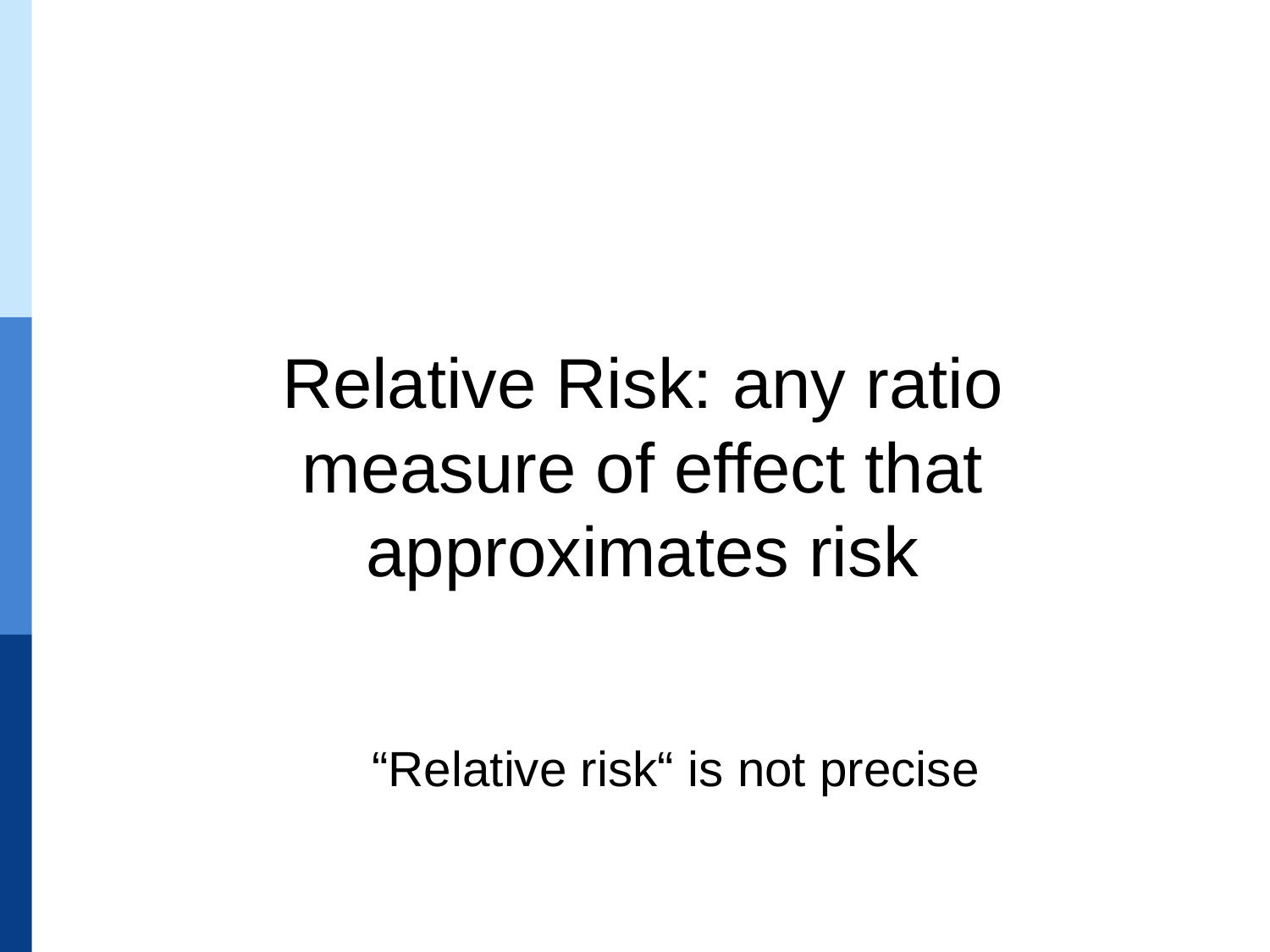

Relative Risk: any ratio measure of effect that approximates risk
“Relative risk“ is not precise